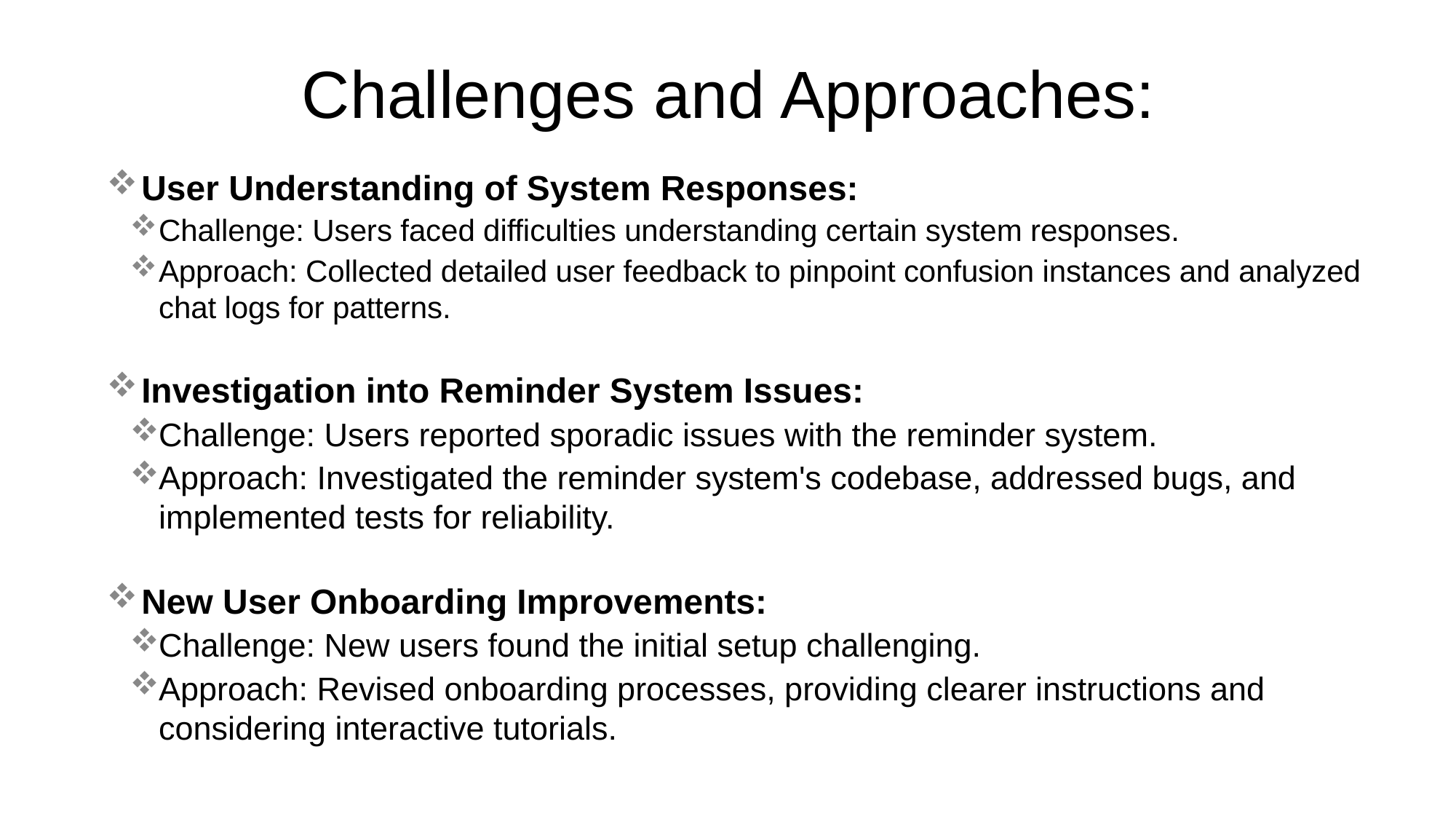

# Challenges and Approaches:
User Understanding of System Responses:
Challenge: Users faced difficulties understanding certain system responses.
Approach: Collected detailed user feedback to pinpoint confusion instances and analyzed chat logs for patterns.

Investigation into Reminder System Issues:
Challenge: Users reported sporadic issues with the reminder system.
Approach: Investigated the reminder system's codebase, addressed bugs, and implemented tests for reliability.

New User Onboarding Improvements:
Challenge: New users found the initial setup challenging.
Approach: Revised onboarding processes, providing clearer instructions and considering interactive tutorials.